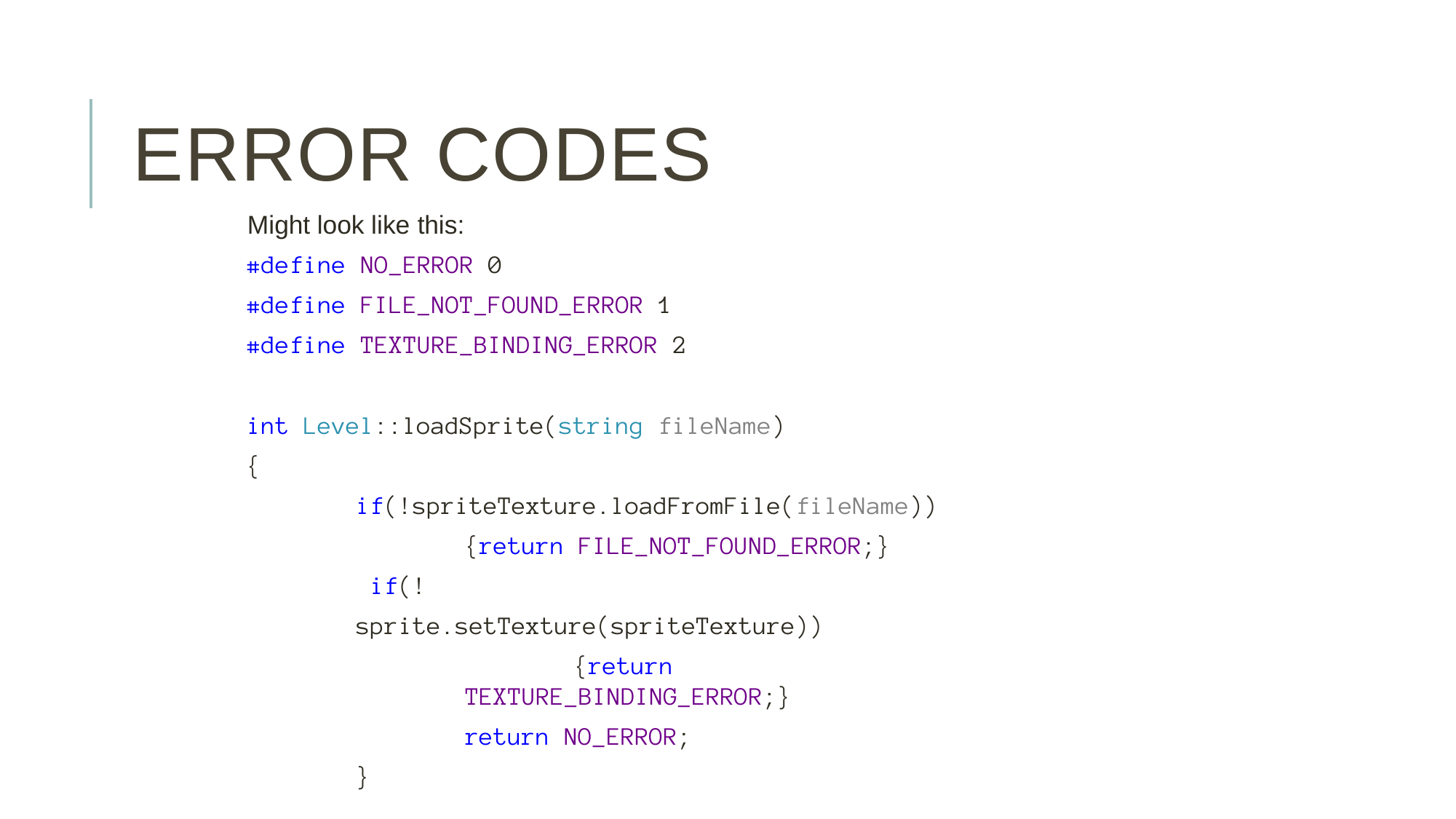

# Error codes
Might look like this:
#define NO_ERROR 0
#define FILE_NOT_FOUND_ERROR 1
#define TEXTURE_BINDING_ERROR 2

int Level::loadSprite(string fileName)
{
if(!spriteTexture.loadFromFile(fileName))
{return FILE_NOT_FOUND_ERROR;}  if(!sprite.setTexture(spriteTexture))
{return TEXTURE_BINDING_ERROR;}
return NO_ERROR;
}